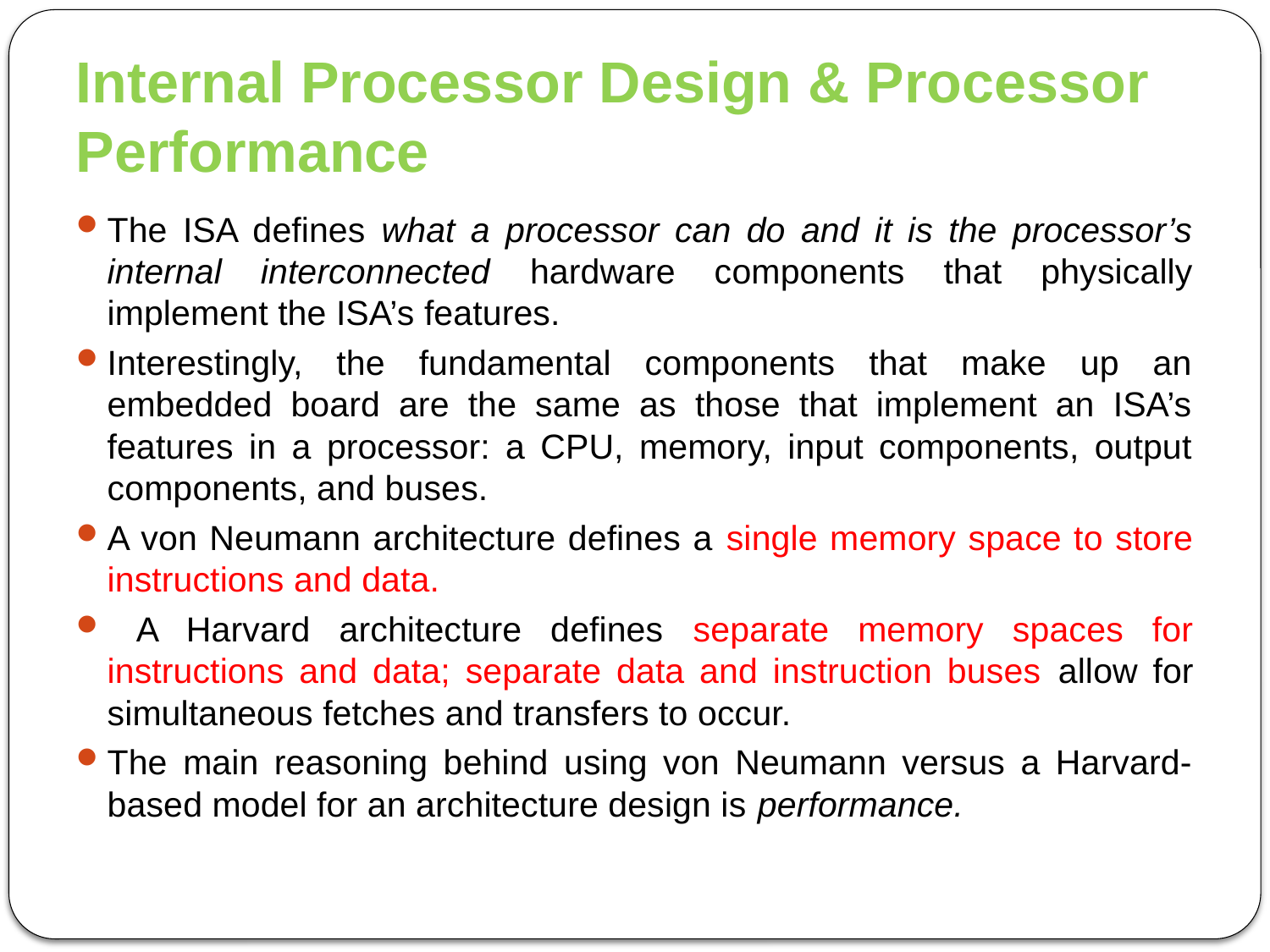

# Internal Processor Design & Processor Performance
The ISA defines what a processor can do and it is the processor’s internal interconnected hardware components that physically implement the ISA’s features.
Interestingly, the fundamental components that make up an embedded board are the same as those that implement an ISA’s features in a processor: a CPU, memory, input components, output components, and buses.
A von Neumann architecture defines a single memory space to store instructions and data.
 A Harvard architecture defines separate memory spaces for instructions and data; separate data and instruction buses allow for simultaneous fetches and transfers to occur.
The main reasoning behind using von Neumann versus a Harvard-based model for an architecture design is performance.